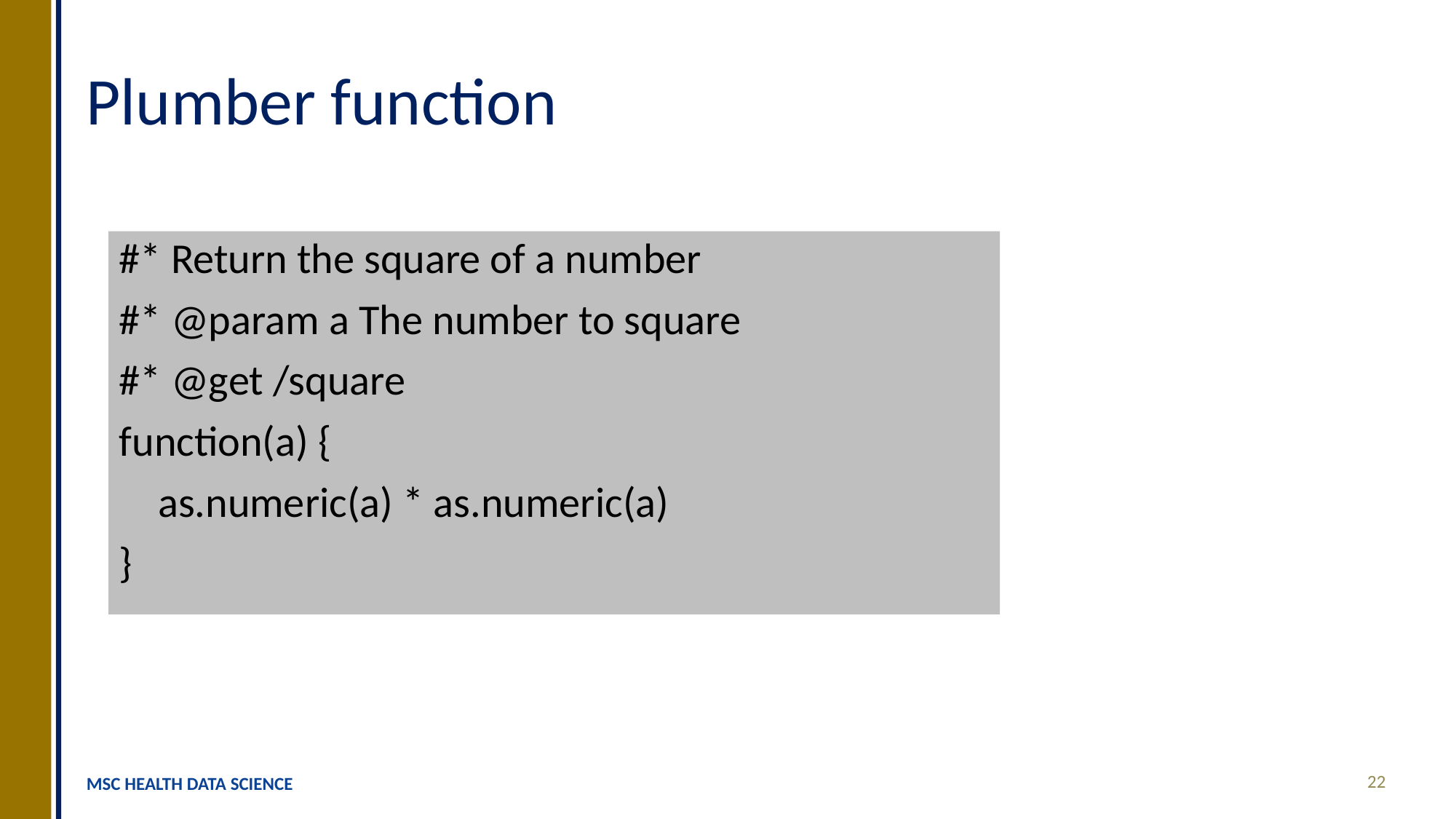

# Plumber function
#* Return the square of a number
#* @param a The number to square
#* @get /square
function(a) {
    as.numeric(a) * as.numeric(a)
}

22
MSC HEALTH DATA SCIENCE